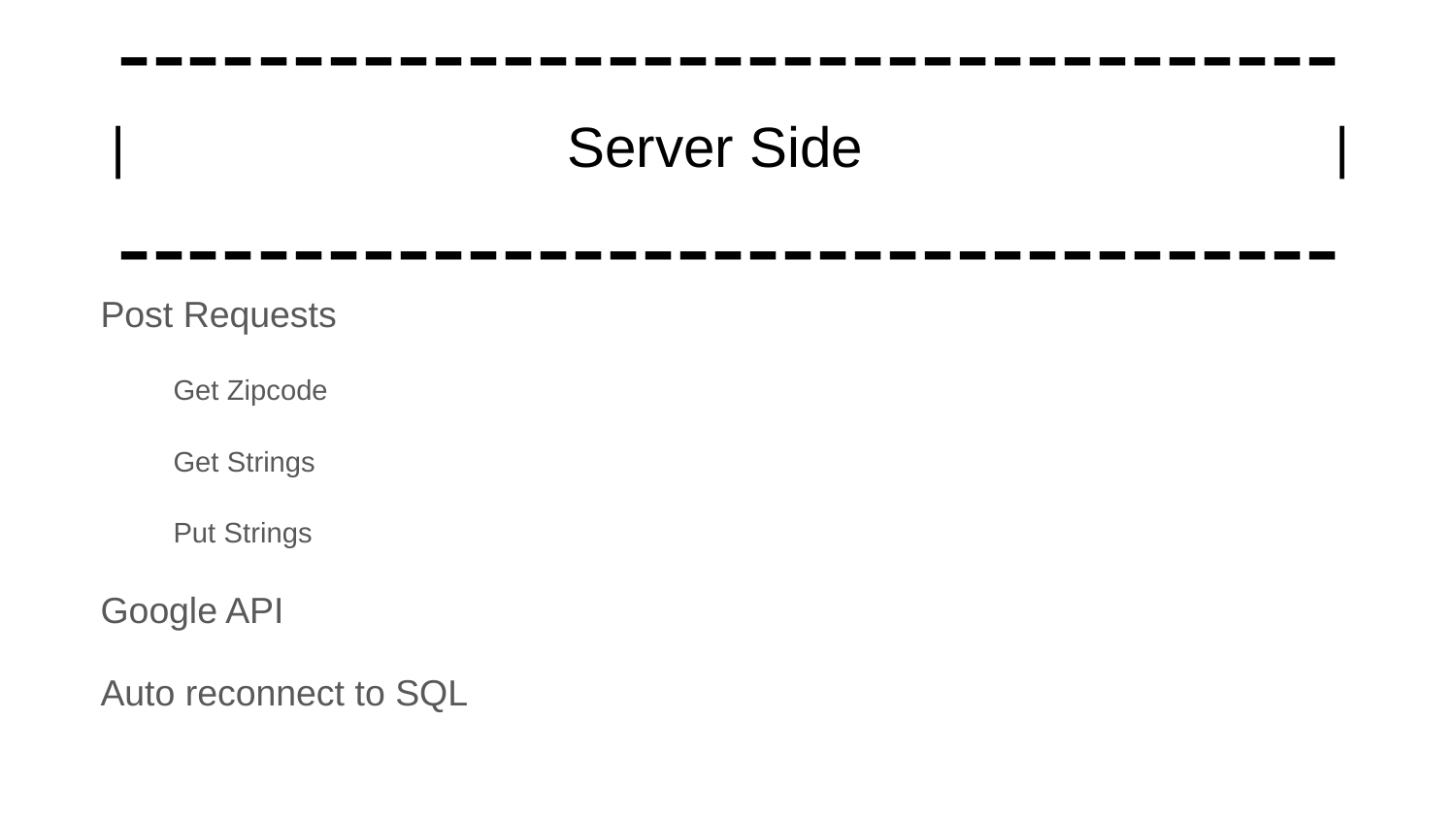

# -----------------------------------
   |                            Server Side                              |
-----------------------------------
Post Requests
Get Zipcode
Get Strings
Put Strings
Google API
Auto reconnect to SQL